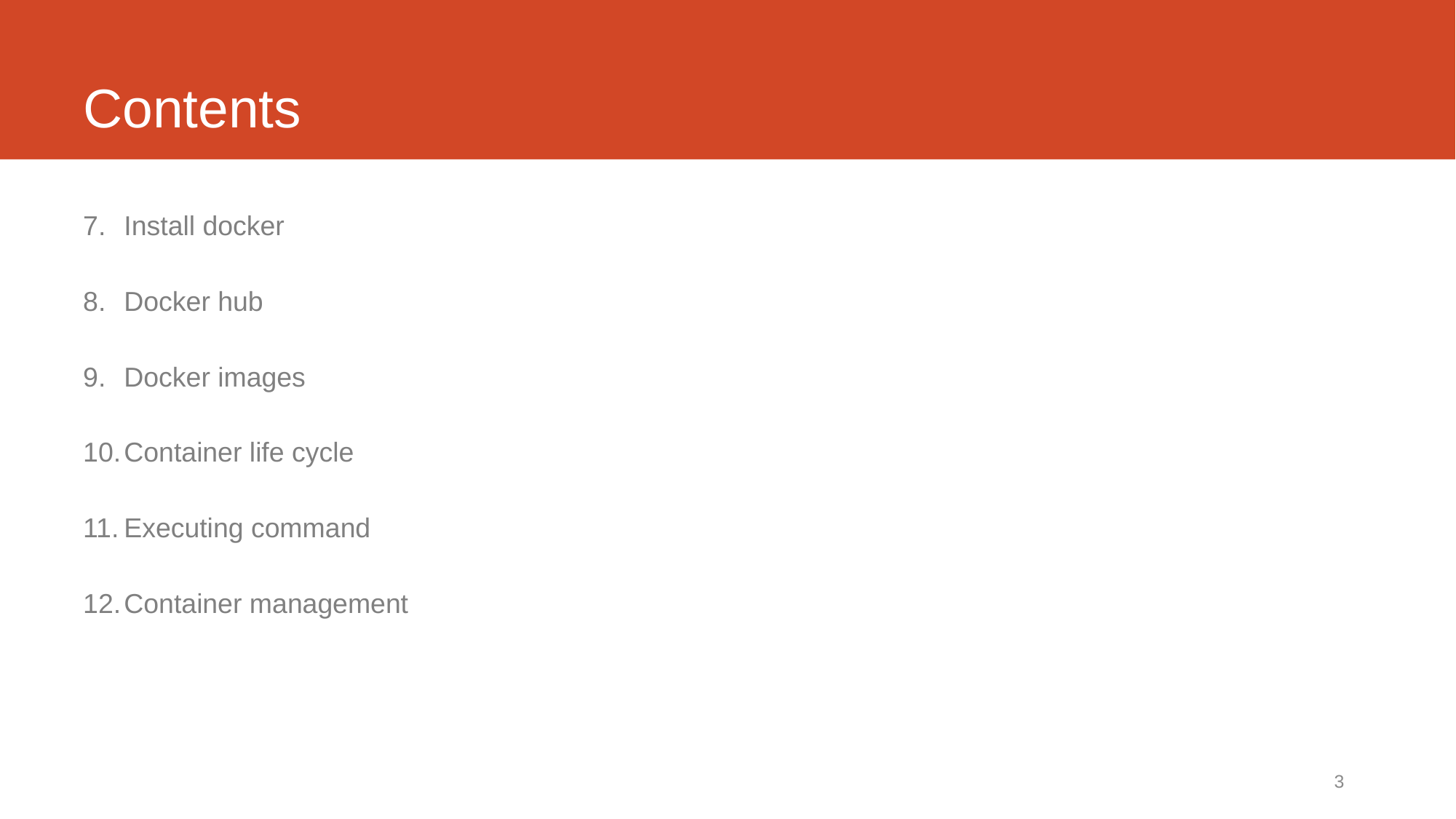

# Contents
Install docker
Docker hub
Docker images
Container life cycle
Executing command
Container management
3